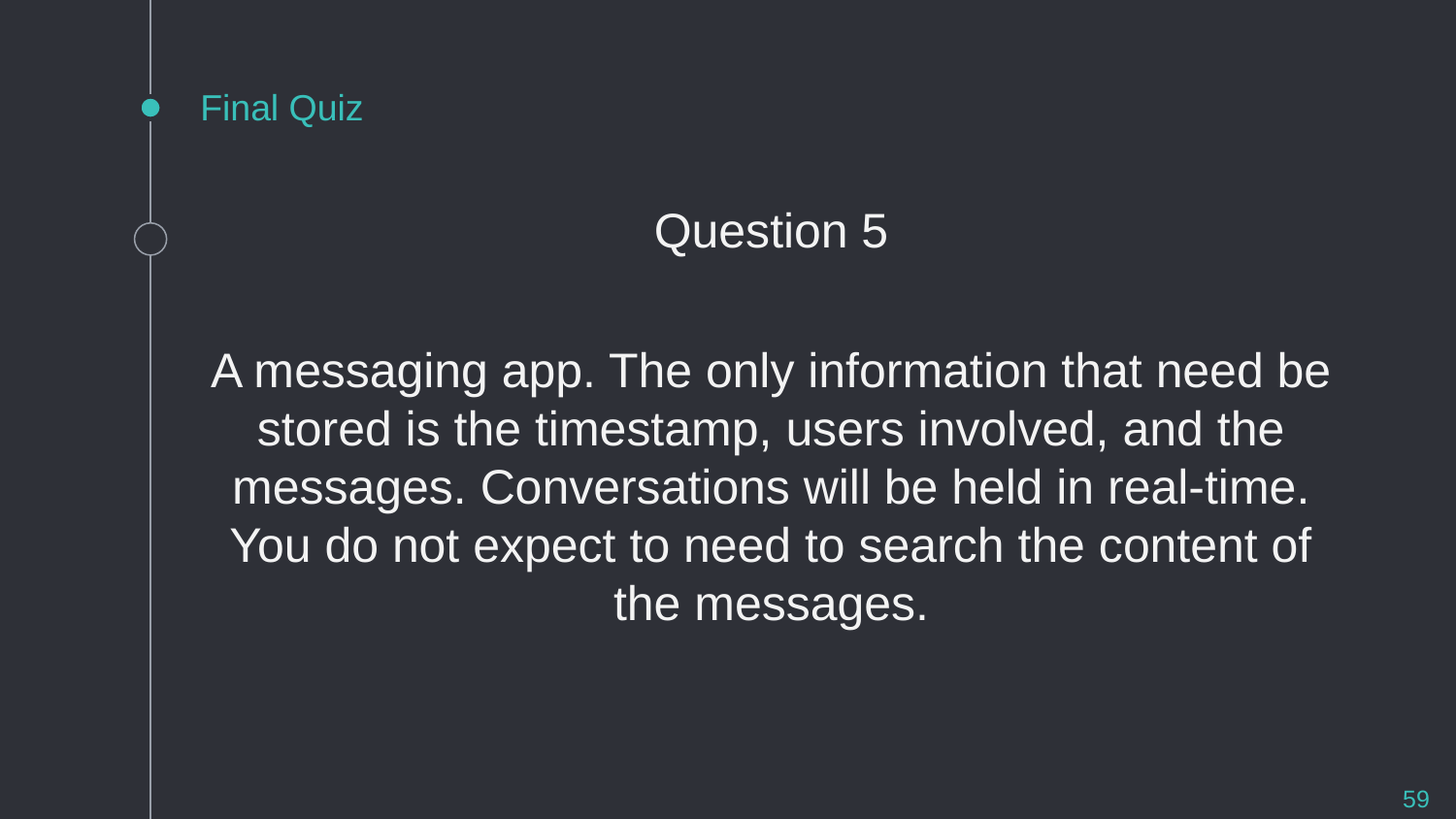

# Final Quiz
Question 5

A messaging app. The only information that need be stored is the timestamp, users involved, and the messages. Conversations will be held in real-time. You do not expect to need to search the content of the messages.
59